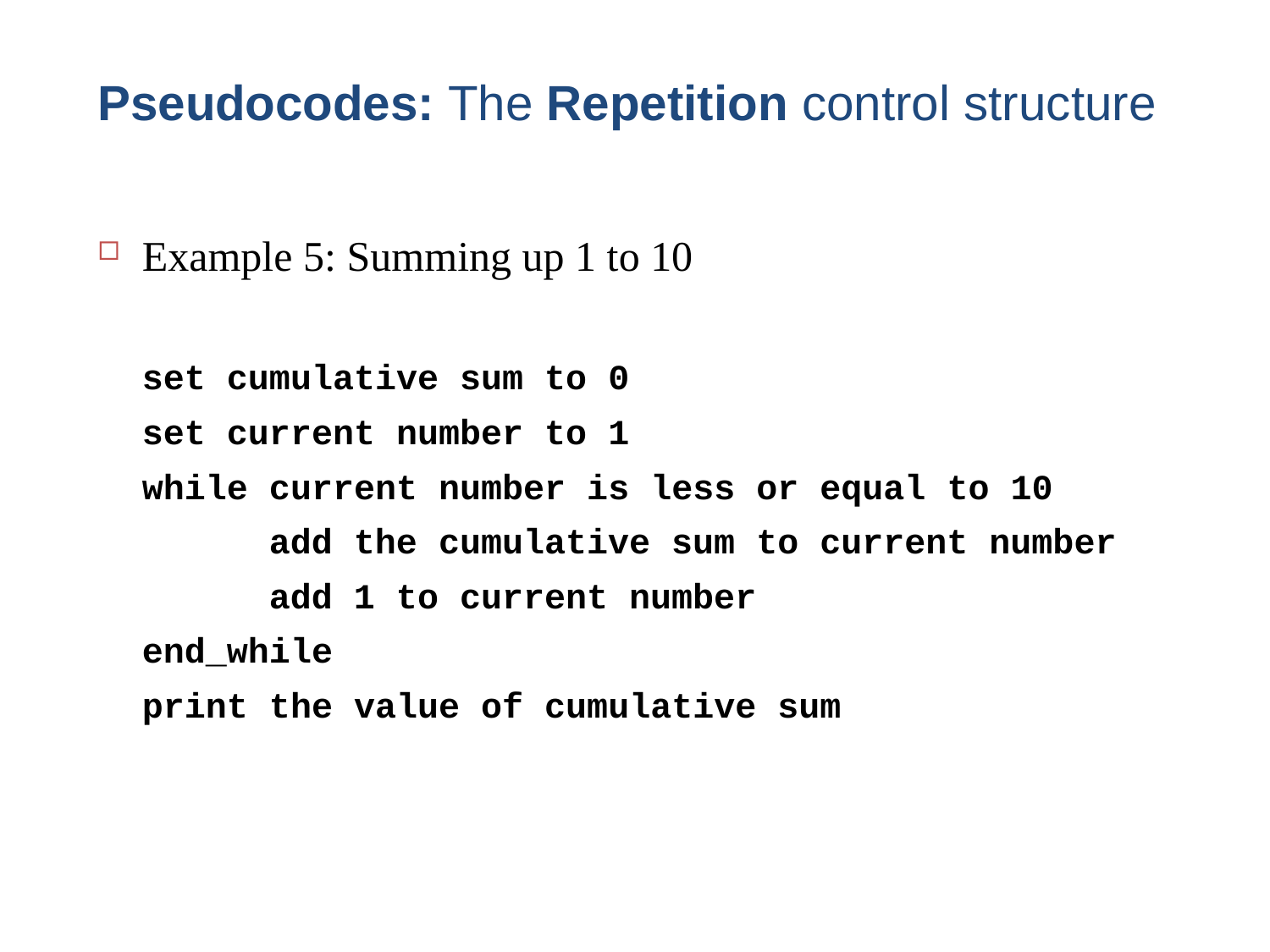

# Pseudocodes: The Repetition control structure
Example 5: Summing up 1 to 10

	set cumulative sum to 0
	set current number to 1
	while current number is less or equal to 10
		add the cumulative sum to current number
		add 1 to current number
	end_while
	print the value of cumulative sum